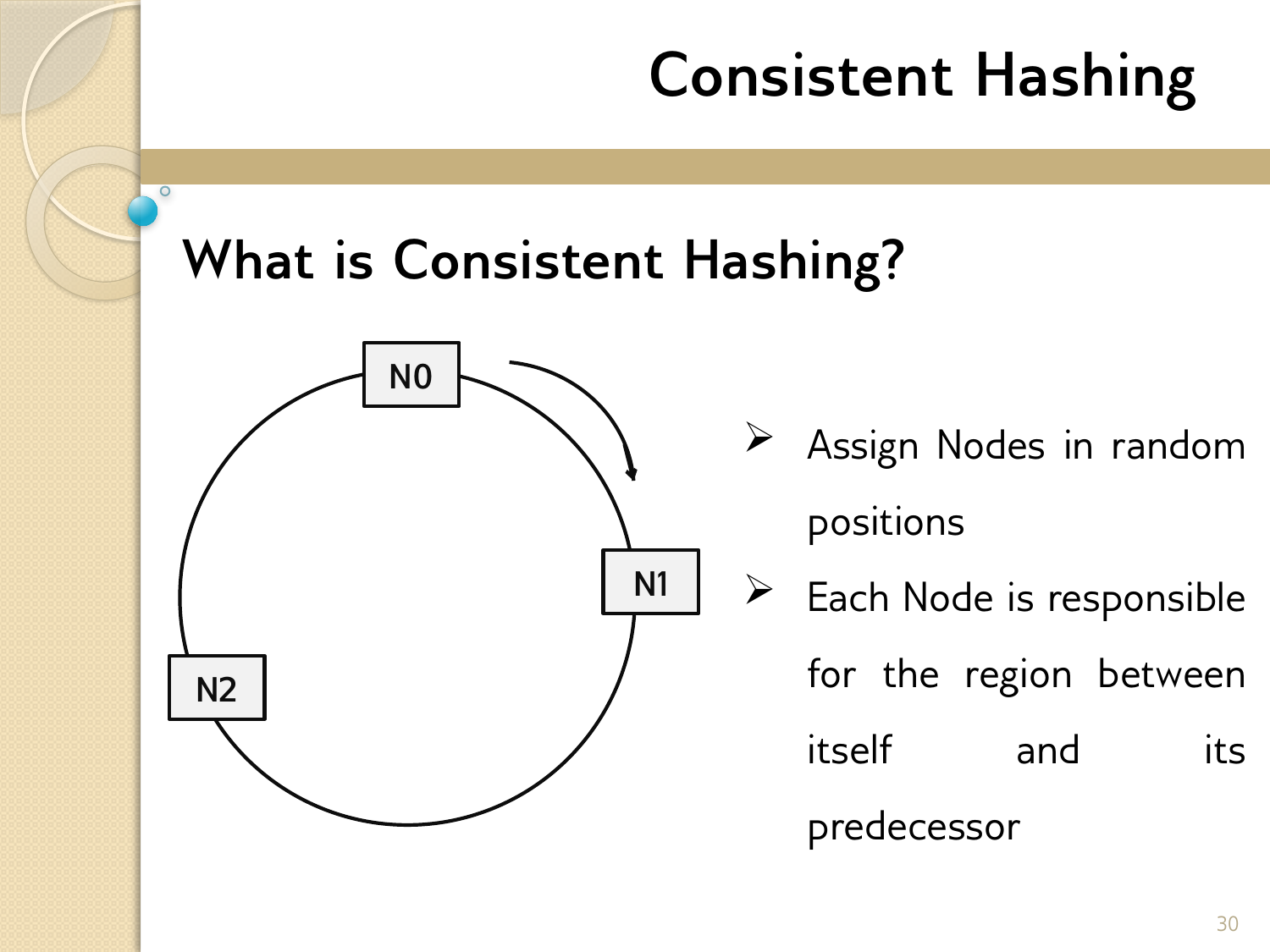

Consistent Hashing

What is Consistent Hashing?
N0

N1
N2
Assign Nodes in random positions
Each Node is responsible for the region between itself and its predecessor
30